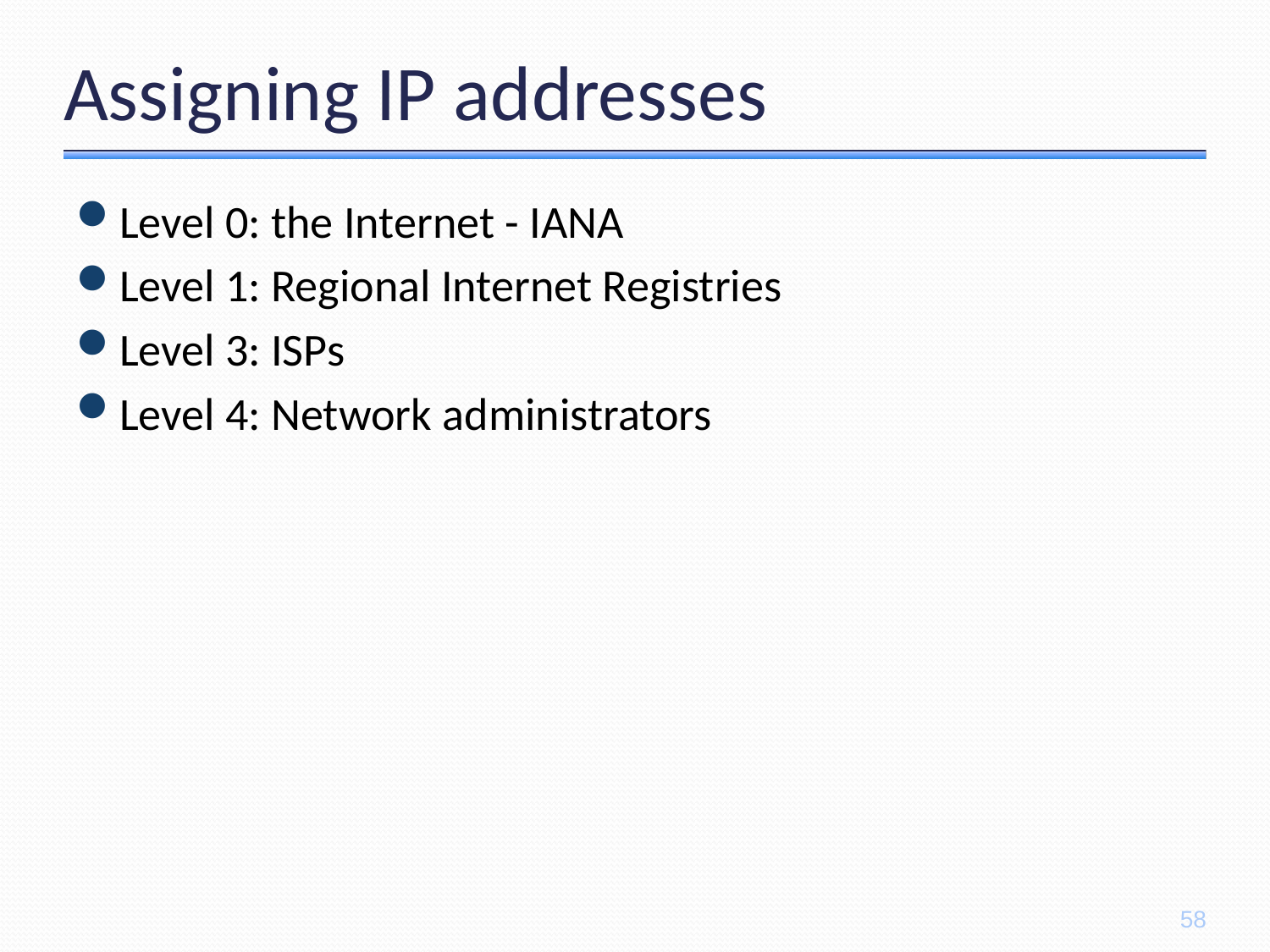

# Assigning IP addresses
Level 0: the Internet - IANA
Level 1: Regional Internet Registries
Level 3: ISPs
Level 4: Network administrators
58